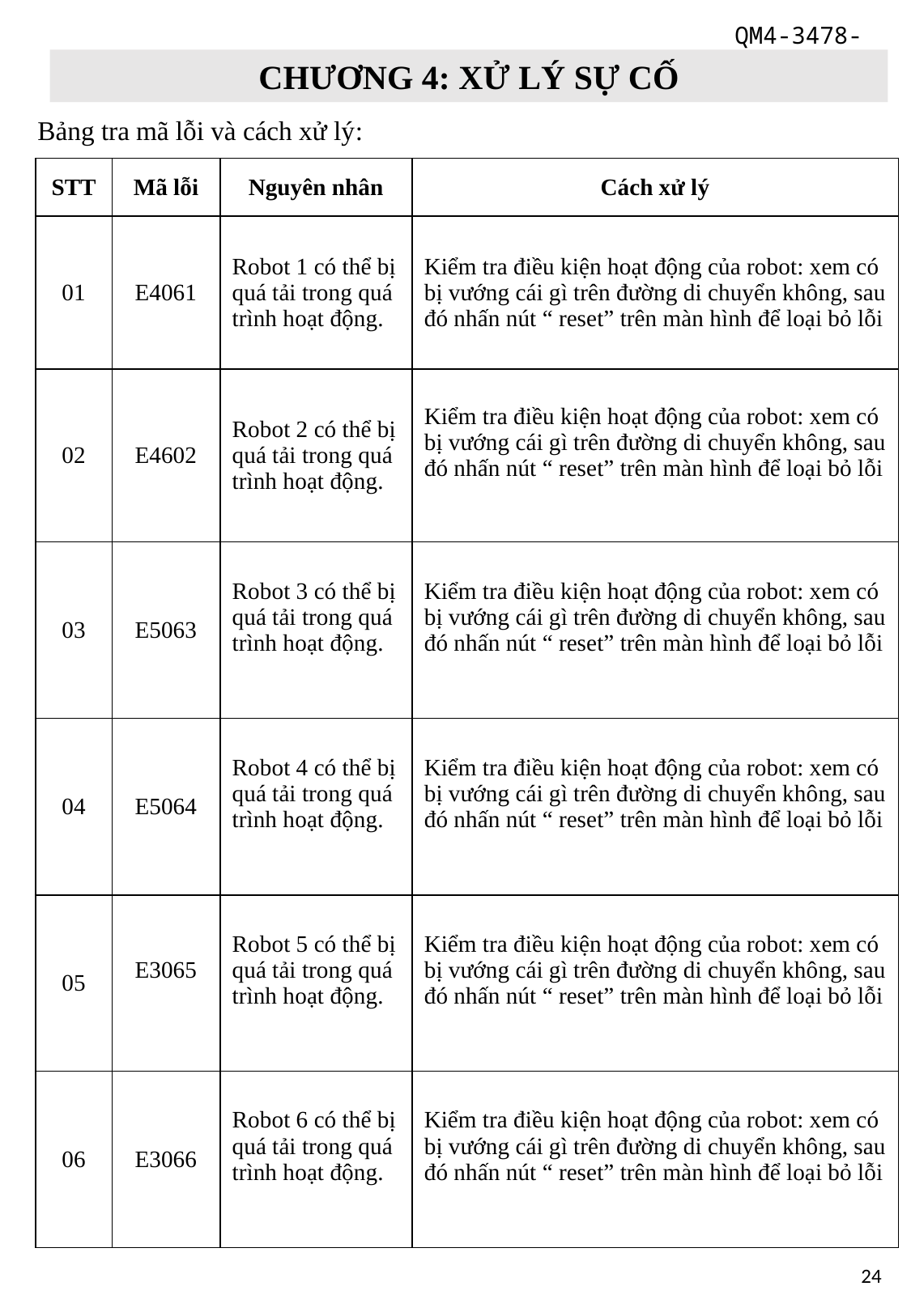

CHƯƠNG 4: XỬ LÝ SỰ CỐ
Bảng tra mã lỗi và cách xử lý:
| STT | Mã lỗi | Nguyên nhân | Cách xử lý |
| --- | --- | --- | --- |
| 01 | E4061 | Robot 1 có thể bị quá tải trong quá trình hoạt động. | Kiểm tra điều kiện hoạt động của robot: xem có bị vướng cái gì trên đường di chuyển không, sau đó nhấn nút “ reset” trên màn hình để loại bỏ lỗi |
| 02 | E4602 | Robot 2 có thể bị quá tải trong quá trình hoạt động. | Kiểm tra điều kiện hoạt động của robot: xem có bị vướng cái gì trên đường di chuyển không, sau đó nhấn nút “ reset” trên màn hình để loại bỏ lỗi |
| 03 | E5063 | Robot 3 có thể bị quá tải trong quá trình hoạt động. | Kiểm tra điều kiện hoạt động của robot: xem có bị vướng cái gì trên đường di chuyển không, sau đó nhấn nút “ reset” trên màn hình để loại bỏ lỗi |
| 04 | E5064 | Robot 4 có thể bị quá tải trong quá trình hoạt động. | Kiểm tra điều kiện hoạt động của robot: xem có bị vướng cái gì trên đường di chuyển không, sau đó nhấn nút “ reset” trên màn hình để loại bỏ lỗi |
| 05 | E3065 | Robot 5 có thể bị quá tải trong quá trình hoạt động. | Kiểm tra điều kiện hoạt động của robot: xem có bị vướng cái gì trên đường di chuyển không, sau đó nhấn nút “ reset” trên màn hình để loại bỏ lỗi |
| 06 | E3066 | Robot 6 có thể bị quá tải trong quá trình hoạt động. | Kiểm tra điều kiện hoạt động của robot: xem có bị vướng cái gì trên đường di chuyển không, sau đó nhấn nút “ reset” trên màn hình để loại bỏ lỗi |
24